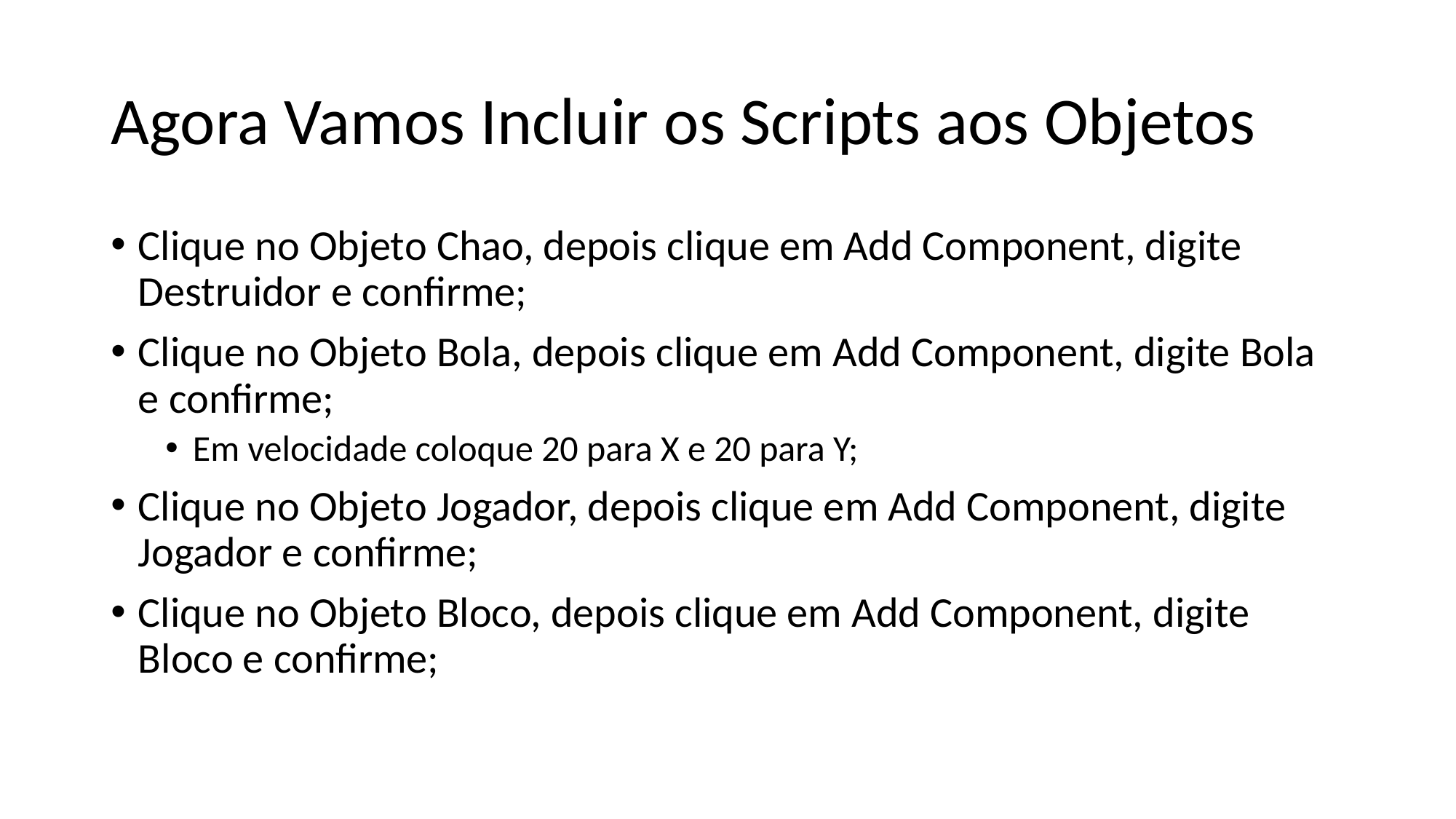

# Agora Vamos Incluir os Scripts aos Objetos
Clique no Objeto Chao, depois clique em Add Component, digite Destruidor e confirme;
Clique no Objeto Bola, depois clique em Add Component, digite Bola e confirme;
Em velocidade coloque 20 para X e 20 para Y;
Clique no Objeto Jogador, depois clique em Add Component, digite Jogador e confirme;
Clique no Objeto Bloco, depois clique em Add Component, digite Bloco e confirme;